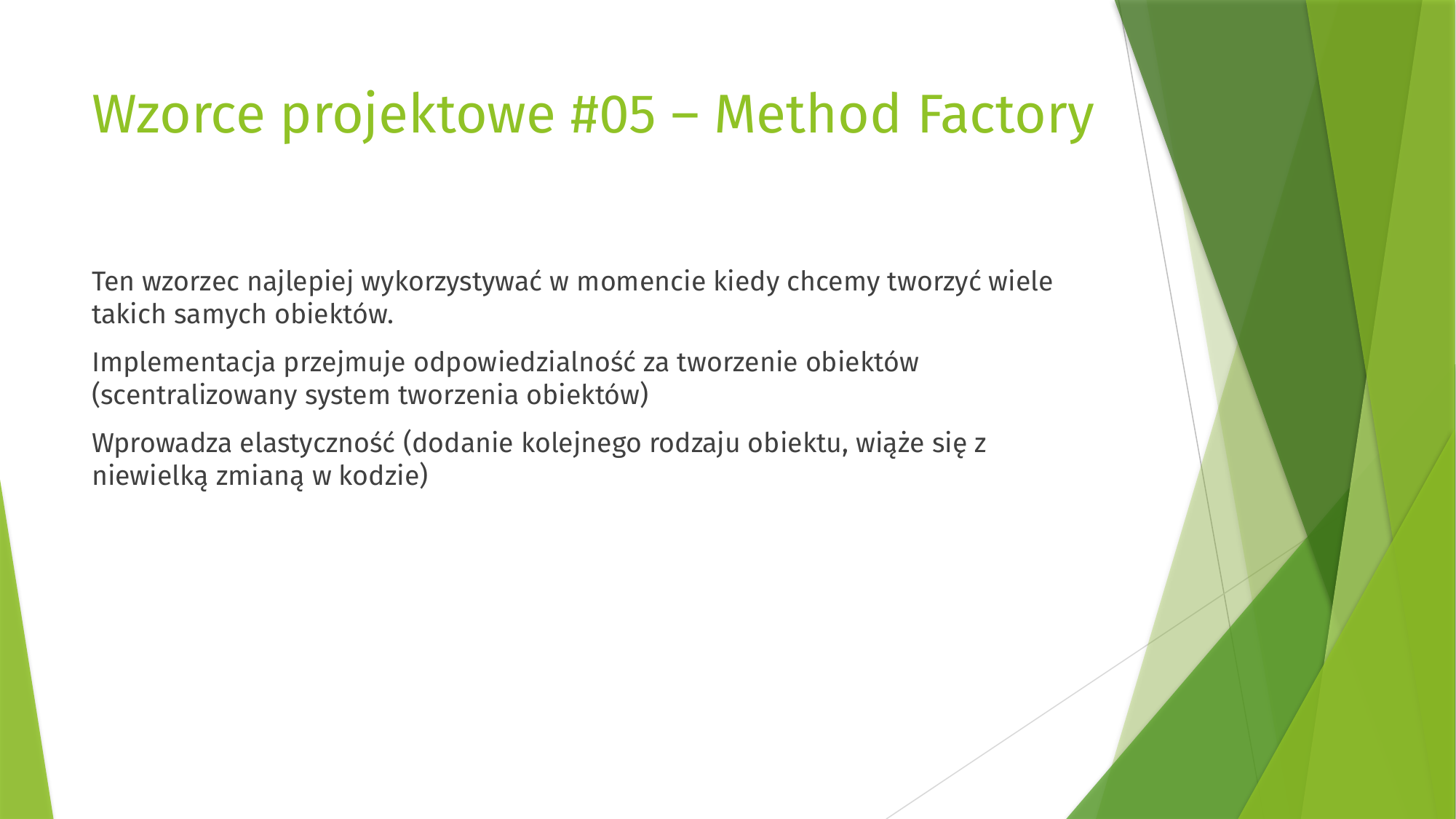

# Wzorce projektowe #05 – Method Factory
Ten wzorzec najlepiej wykorzystywać w momencie kiedy chcemy tworzyć wiele takich samych obiektów.
Implementacja przejmuje odpowiedzialność za tworzenie obiektów (scentralizowany system tworzenia obiektów)
Wprowadza elastyczność (dodanie kolejnego rodzaju obiektu, wiąże się z niewielką zmianą w kodzie)